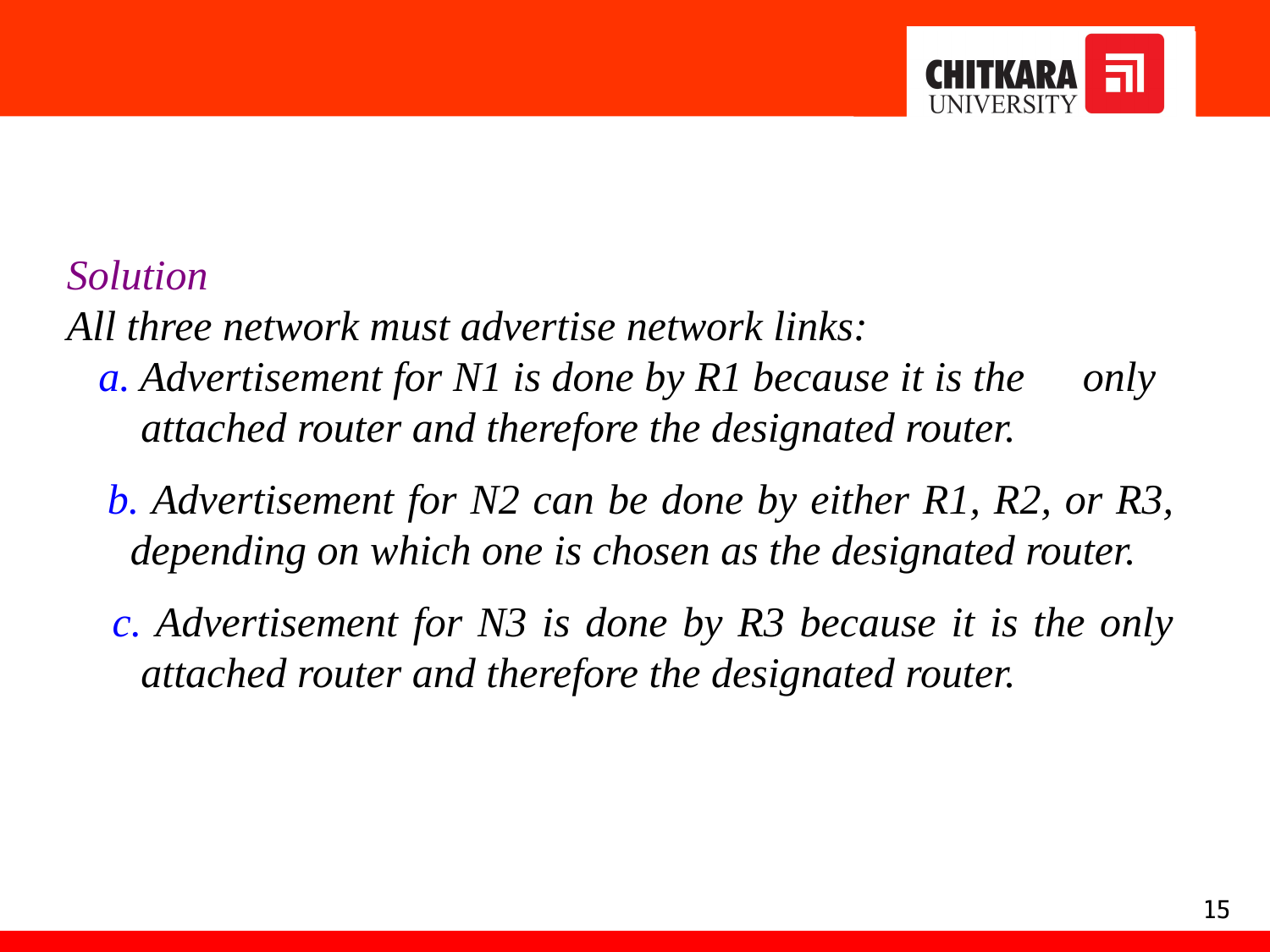

Solution
All three network must advertise network links:
   a. Advertisement for N1 is done by R1 because it is the 	only
       attached router and therefore the designated router.
   b. Advertisement for N2 can be done by either R1, R2, or R3,
      depending on which one is chosen as the designated router.
   c. Advertisement for N3 is done by R3 because it is the only
       attached router and therefore the designated router.
15